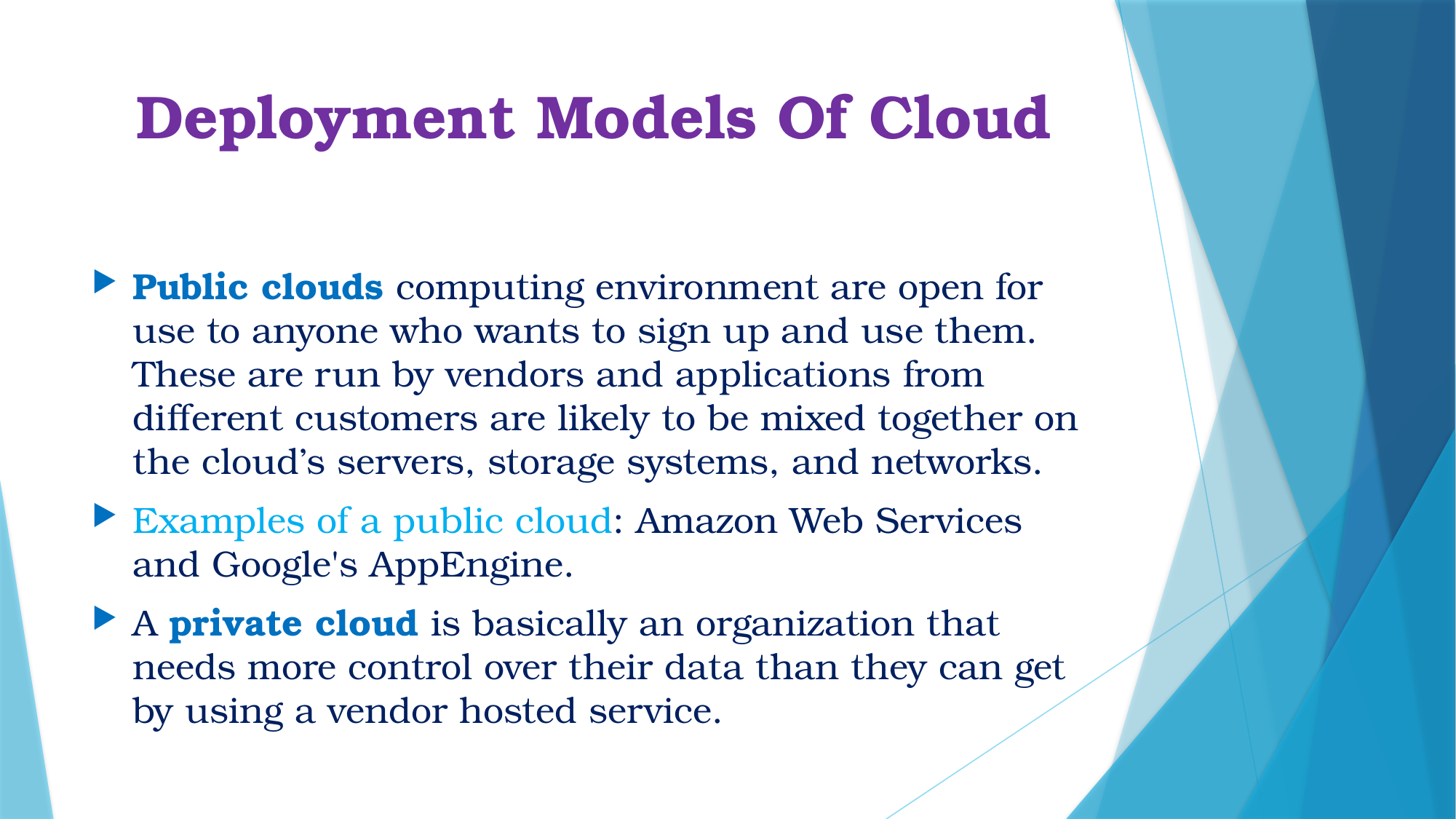

# Deployment Models Of Cloud
Public clouds computing environment are open for use to anyone who wants to sign up and use them. These are run by vendors and applications from different customers are likely to be mixed together on the cloud’s servers, storage systems, and networks.
Examples of a public cloud: Amazon Web Services and Google's AppEngine.
A private cloud is basically an organization that needs more control over their data than they can get by using a vendor hosted service.